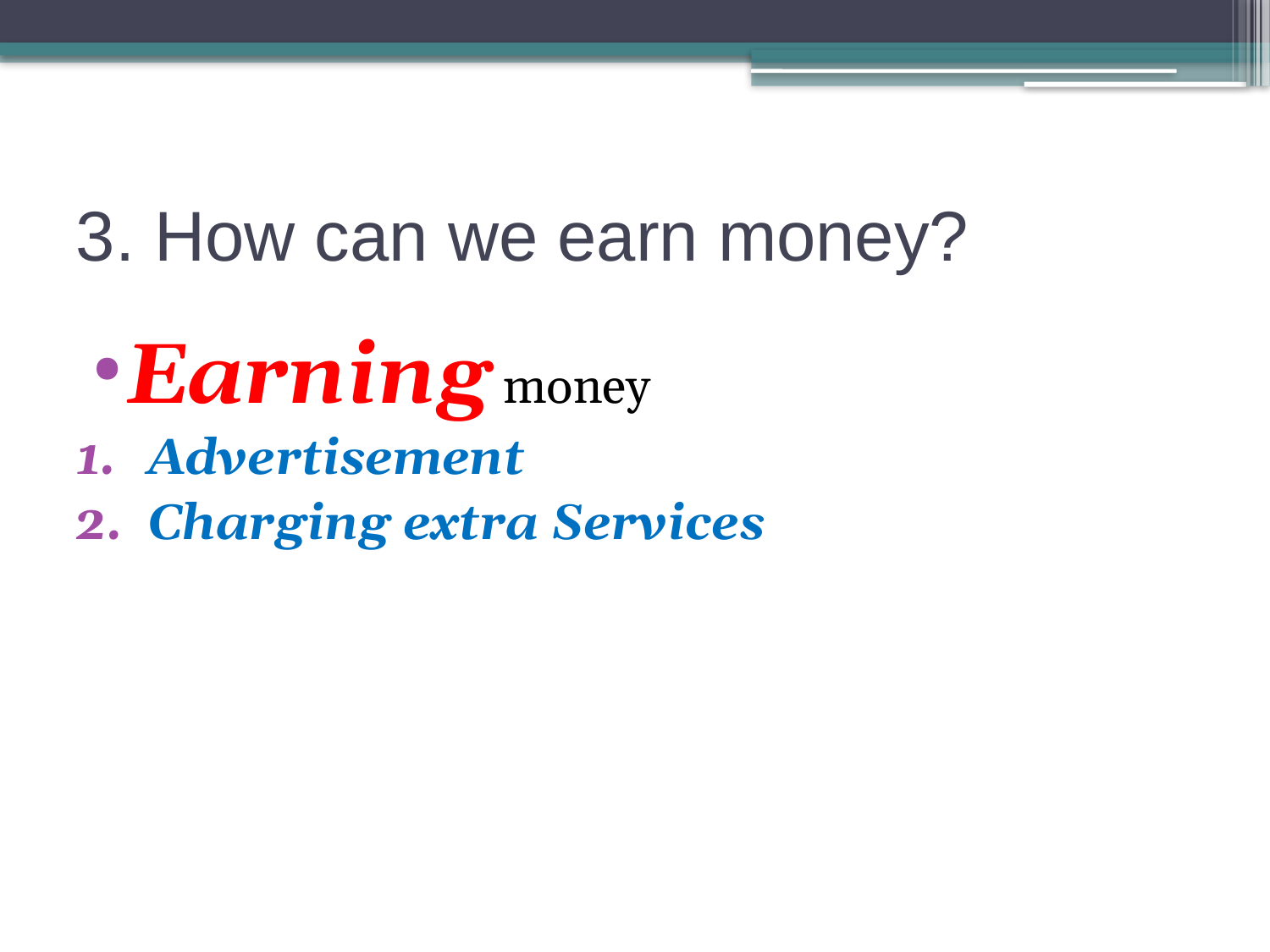

# 3. How can we earn money?
Earning money
Advertisement
Charging extra Services